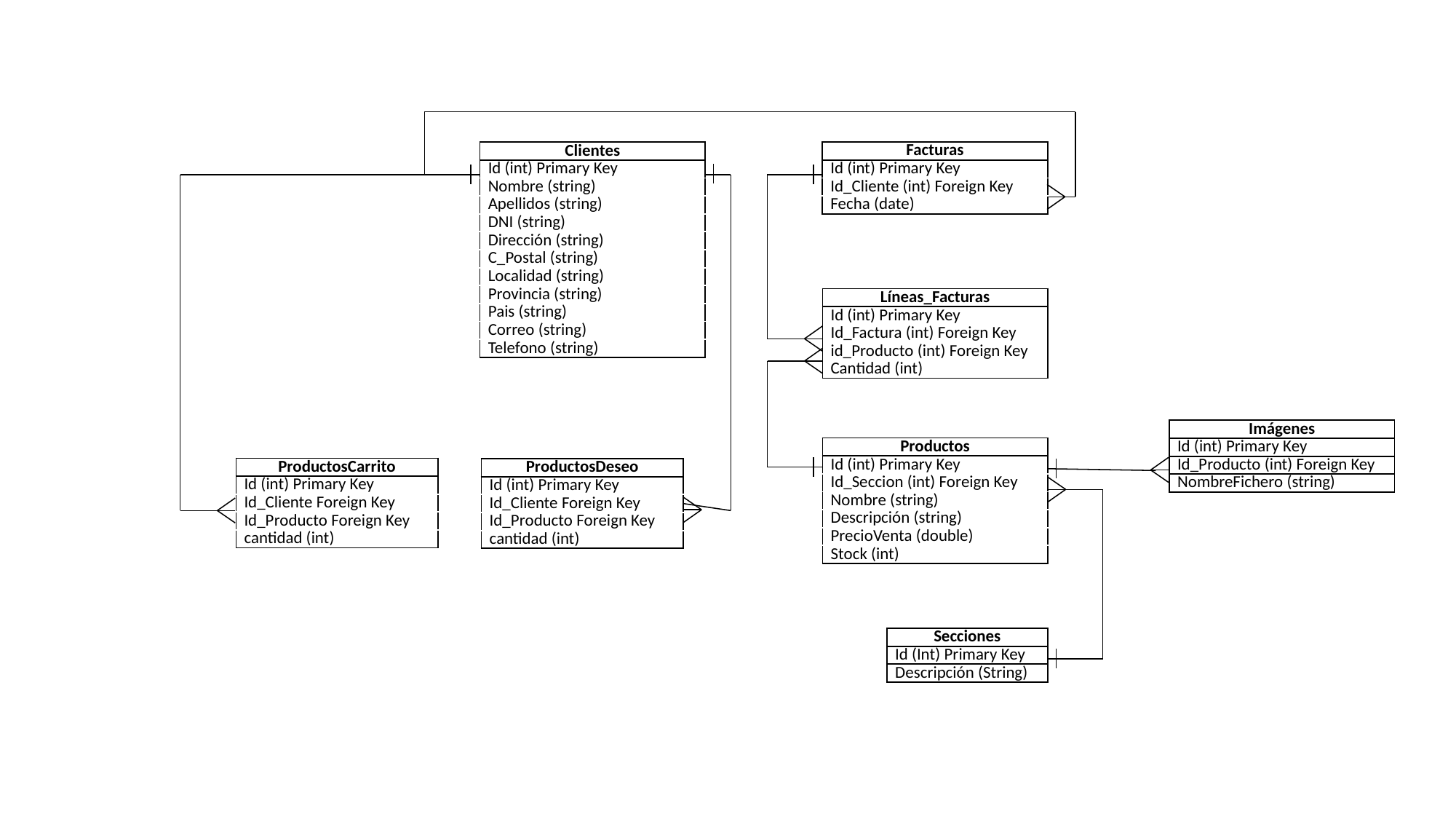

| Facturas |
| --- |
| Id (int) Primary Key |
| Id\_Cliente (int) Foreign Key |
| Fecha (date) |
| Clientes |
| --- |
| Id (int) Primary Key |
| Nombre (string) |
| Apellidos (string) |
| DNI (string) |
| Dirección (string) |
| C\_Postal (string) |
| Localidad (string) |
| Provincia (string) |
| Pais (string) |
| Correo (string) |
| Telefono (string) |
| Líneas\_Facturas |
| --- |
| Id (int) Primary Key |
| Id\_Factura (int) Foreign Key |
| id\_Producto (int) Foreign Key |
| Cantidad (int) |
| Imágenes |
| --- |
| Id (int) Primary Key |
| Id\_Producto (int) Foreign Key |
| NombreFichero (string) |
| Productos |
| --- |
| Id (int) Primary Key |
| Id\_Seccion (int) Foreign Key |
| Nombre (string) |
| Descripción (string) |
| PrecioVenta (double) |
| Stock (int) |
| ProductosCarrito |
| --- |
| Id (int) Primary Key |
| Id\_Cliente Foreign Key |
| Id\_Producto Foreign Key |
| cantidad (int) |
| ProductosDeseo |
| --- |
| Id (int) Primary Key |
| Id\_Cliente Foreign Key |
| Id\_Producto Foreign Key |
| cantidad (int) |
| Secciones |
| --- |
| Id (Int) Primary Key |
| Descripción (String) |